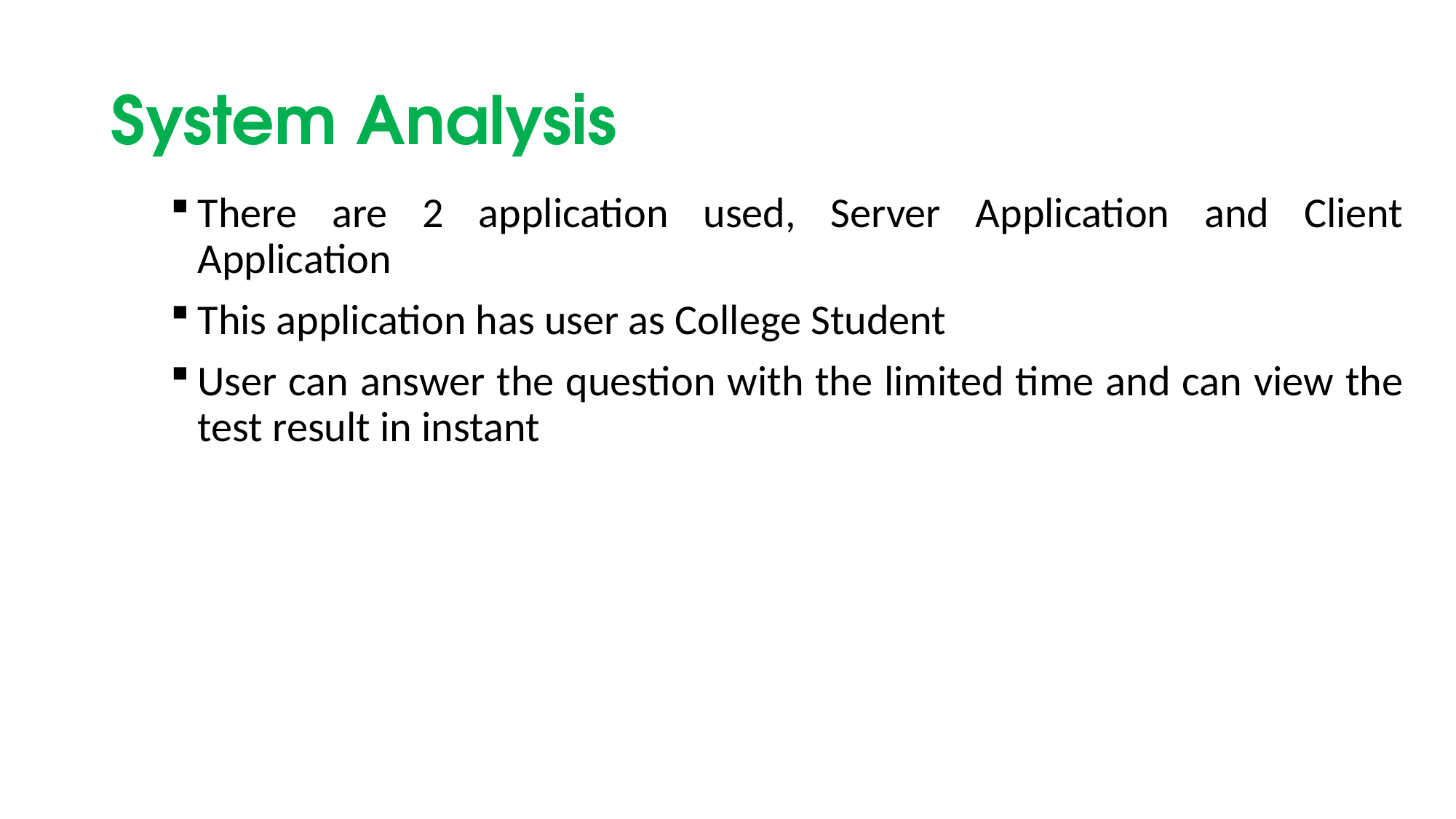

# System Analysis
There are 2 application used, Server Application and Client Application
This application has user as College Student
User can answer the question with the limited time and can view the test result in instant